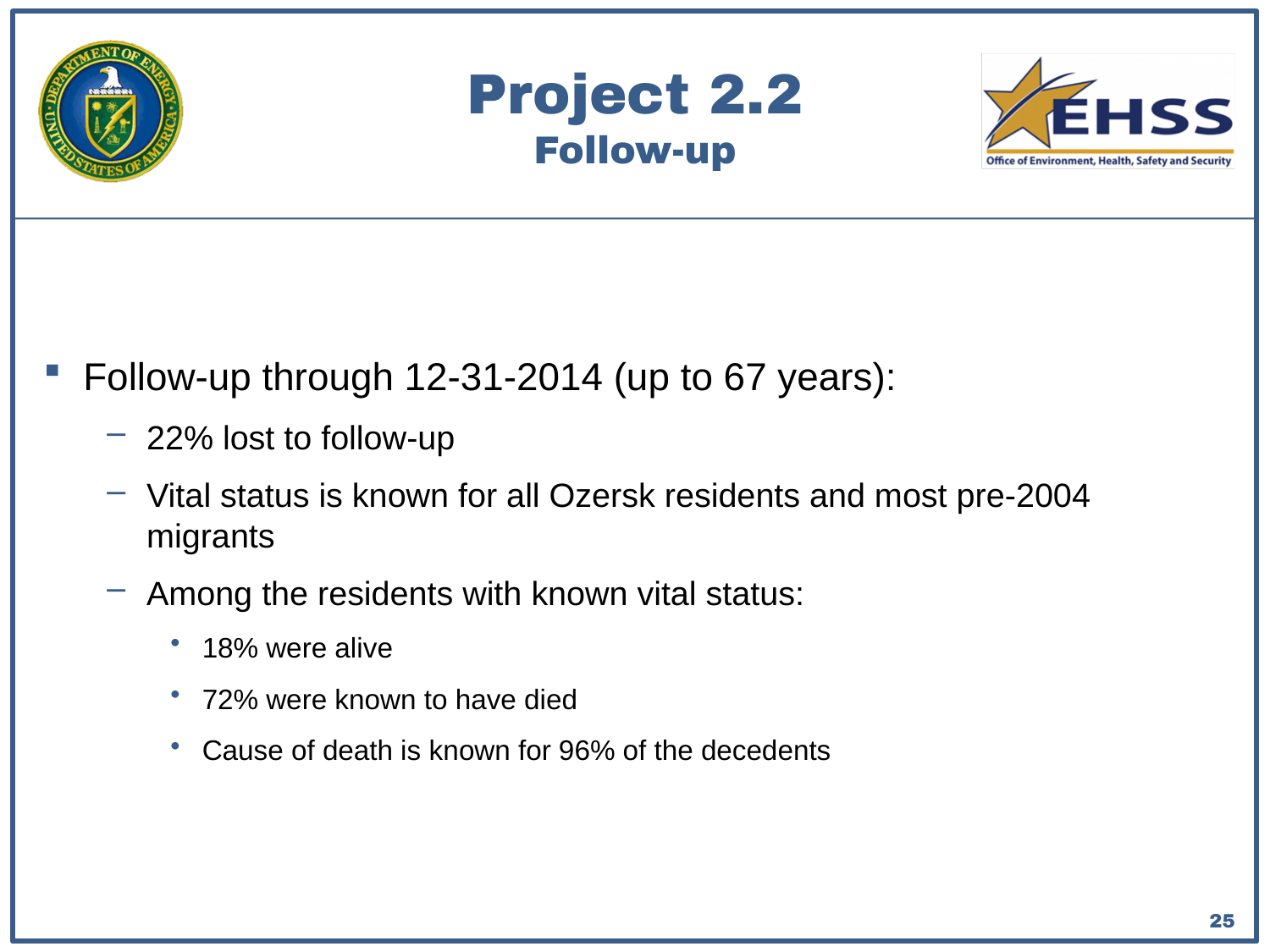

Project 2.2
Follow-up
Follow-up through 12-31-2014 (up to 67 years):
22% lost to follow-up
Vital status is known for all Ozersk residents and most pre-2004 migrants
Among the residents with known vital status:
18% were alive
72% were known to have died
Cause of death is known for 96% of the decedents

25